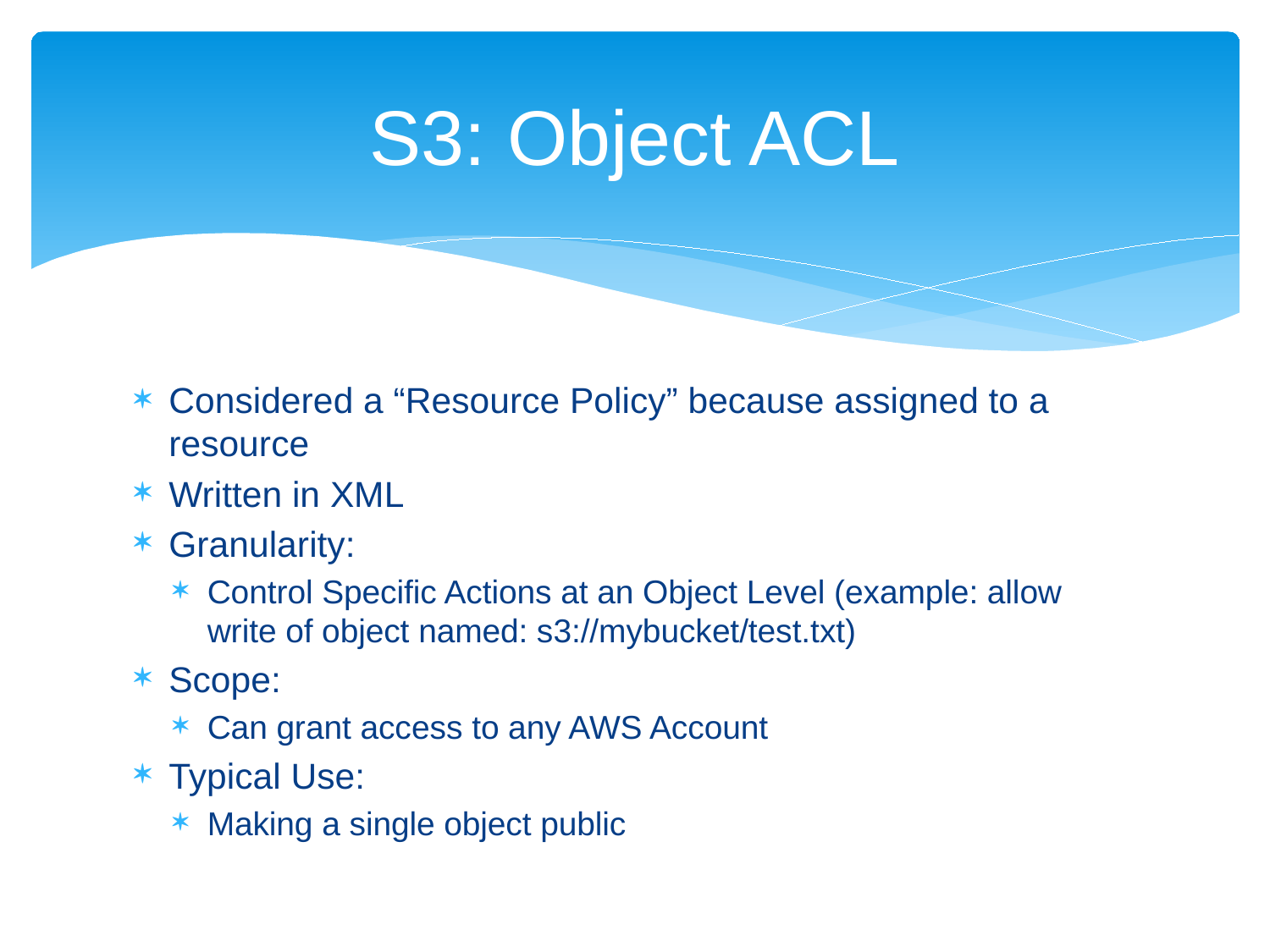

# S3: Object ACL
Considered a “Resource Policy” because assigned to a resource
Written in XML
Granularity:
Control Specific Actions at an Object Level (example: allow write of object named: s3://mybucket/test.txt)
Scope:
Can grant access to any AWS Account
Typical Use:
Making a single object public